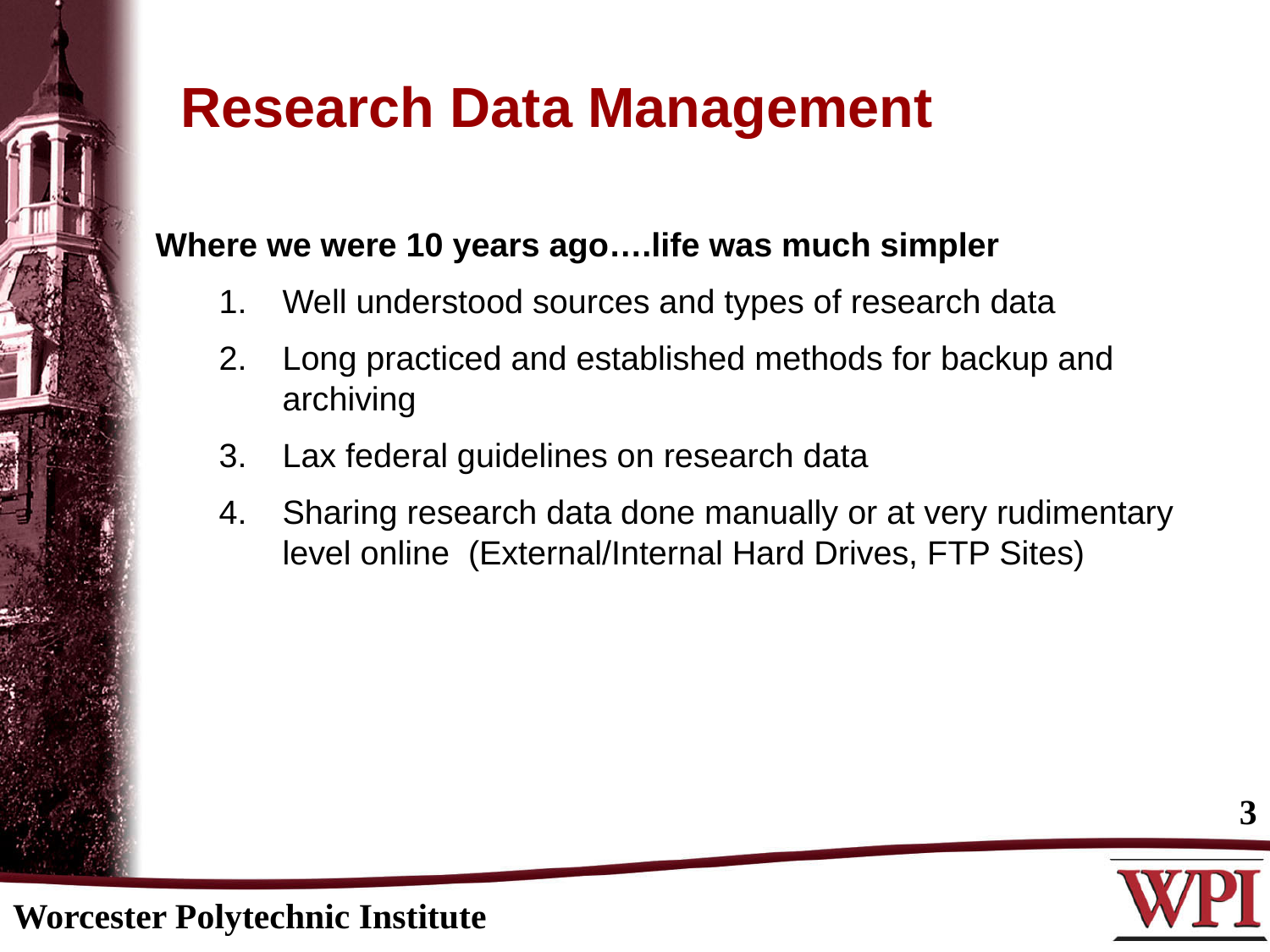

Research Data Management
Where we were 10 years ago….life was much simpler
Well understood sources and types of research data
Long practiced and established methods for backup and archiving
Lax federal guidelines on research data
Sharing research data done manually or at very rudimentary level online  (External/Internal Hard Drives, FTP Sites)
3
Worcester Polytechnic Institute